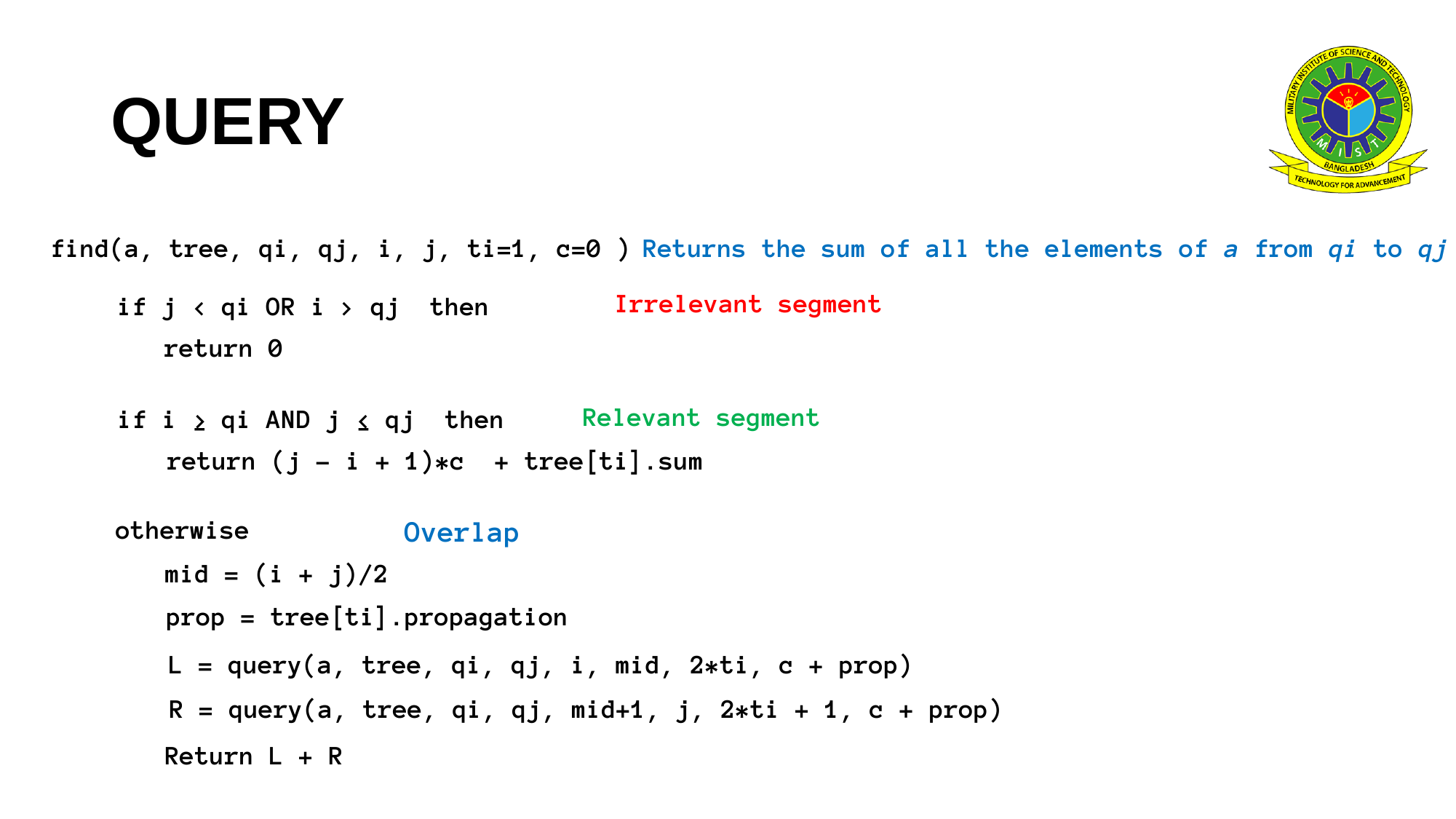

# QUERY
Returns the sum of all the elements of a from qi to qj
find(a, tree, qi, qj, i, j, ti=1, c=0 )
Irrelevant segment
if j < qi OR i > qj  then
return 0
Relevant segment
if i ≥ qi AND j ≤ qj  then
return (j – i + 1)*c  + tree[ti].sum
otherwise
Overlap
mid = (i + j)/2
prop = tree[ti].propagation
L = query(a, tree, qi, qj, i, mid, 2*ti, c + prop)
R = query(a, tree, qi, qj, mid+1, j, 2*ti + 1, c + prop)
Return L + R